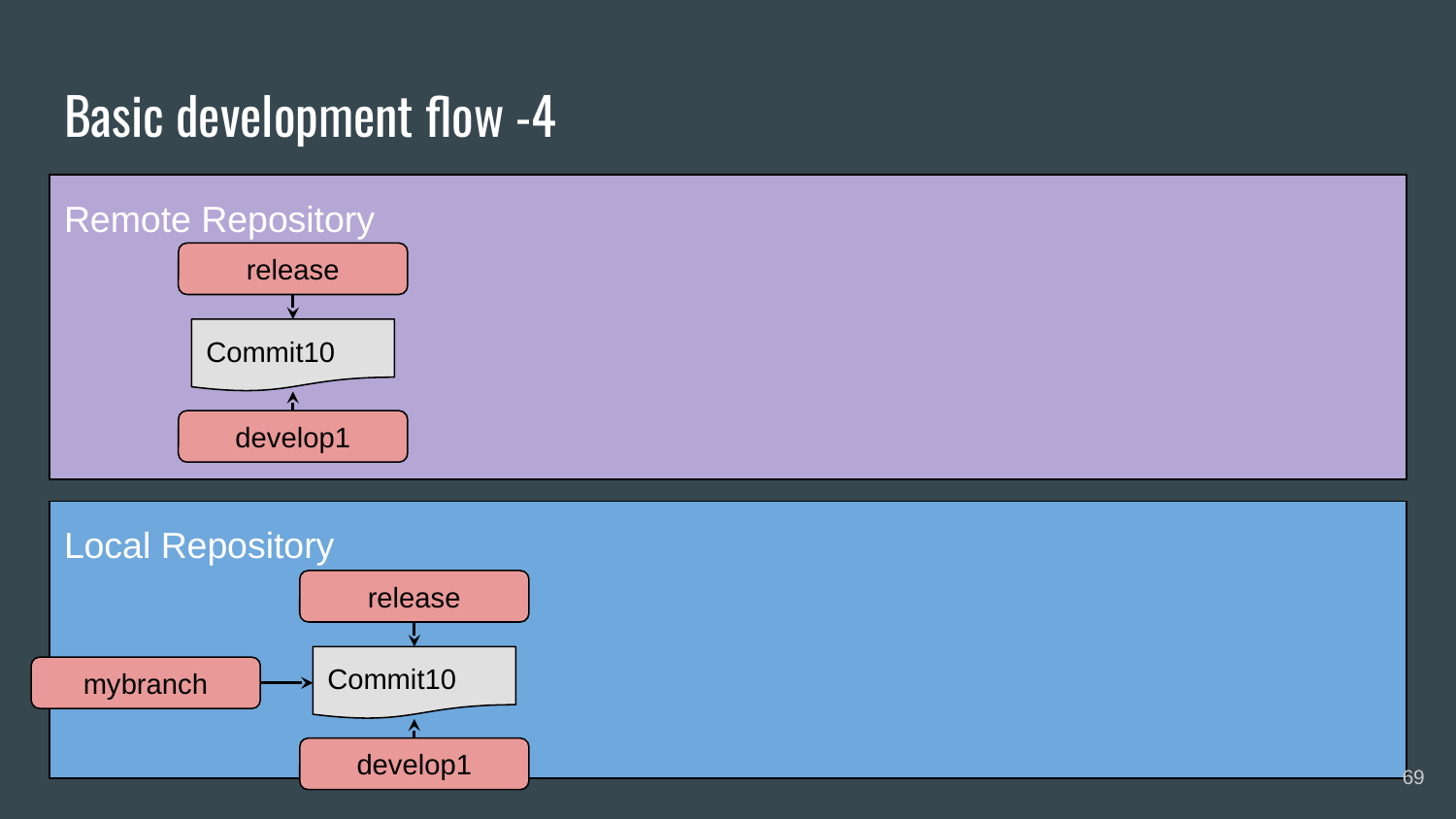

# Basic development flow -4
Remote Repository
release
Commit10
develop1
Local Repository
release
Commit10
mybranch
develop1
69